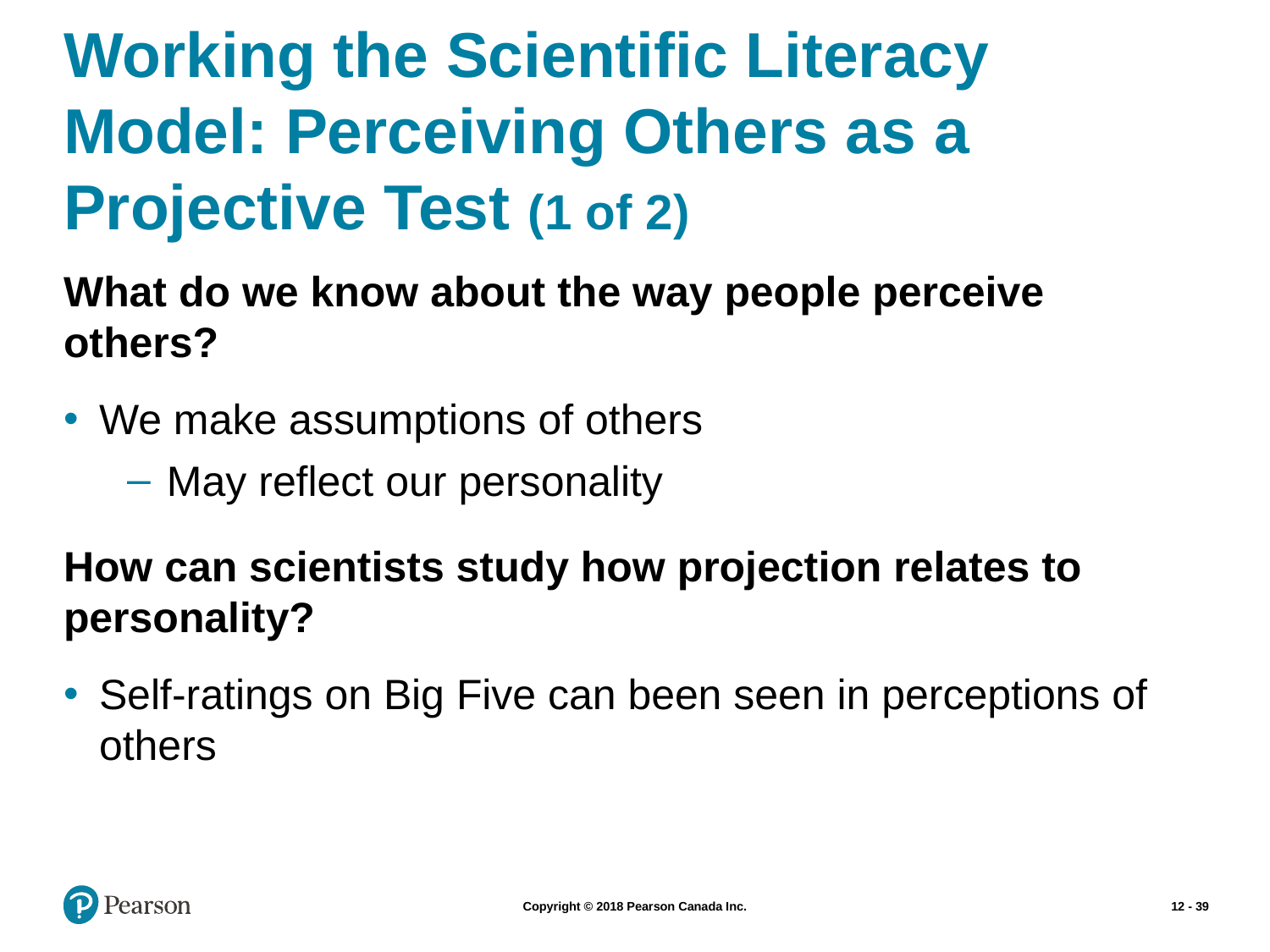

# Working the Scientific Literacy Model: Perceiving Others as a Projective Test (1 of 2)
What do we know about the way people perceive others?
We make assumptions of others
May reflect our personality
How can scientists study how projection relates to personality?
Self-ratings on Big Five can been seen in perceptions of others